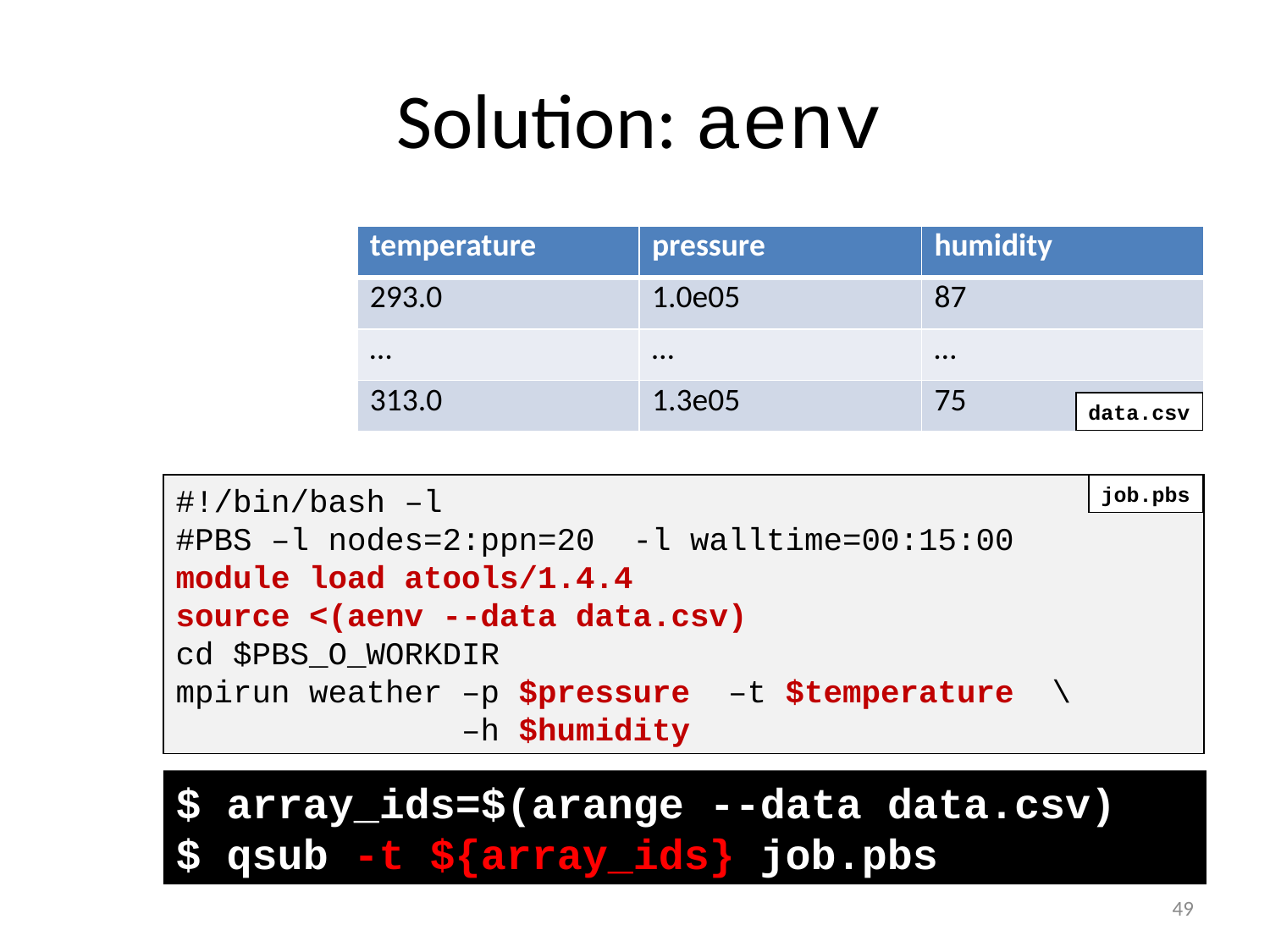

Solution: aenv
| temperature | pressure | humidity |
| --- | --- | --- |
| 293.0 | 1.0e05 | 87 |
| … | … | … |
| 313.0 | 1.3e05 | 75 |
data.csv
#!/bin/bash –l
#PBS –l nodes=2:ppn=20  -l walltime=00:15:00
module load atools/1.4.4
source <(aenv --data data.csv)
cd $PBS_O_WORKDIR
mpirun weather –p $pressure  –t $temperature  \
               –h $humidity
job.pbs
$ array_ids=$(arange --data data.csv)
$ qsub -t ${array_ids} job.pbs
49